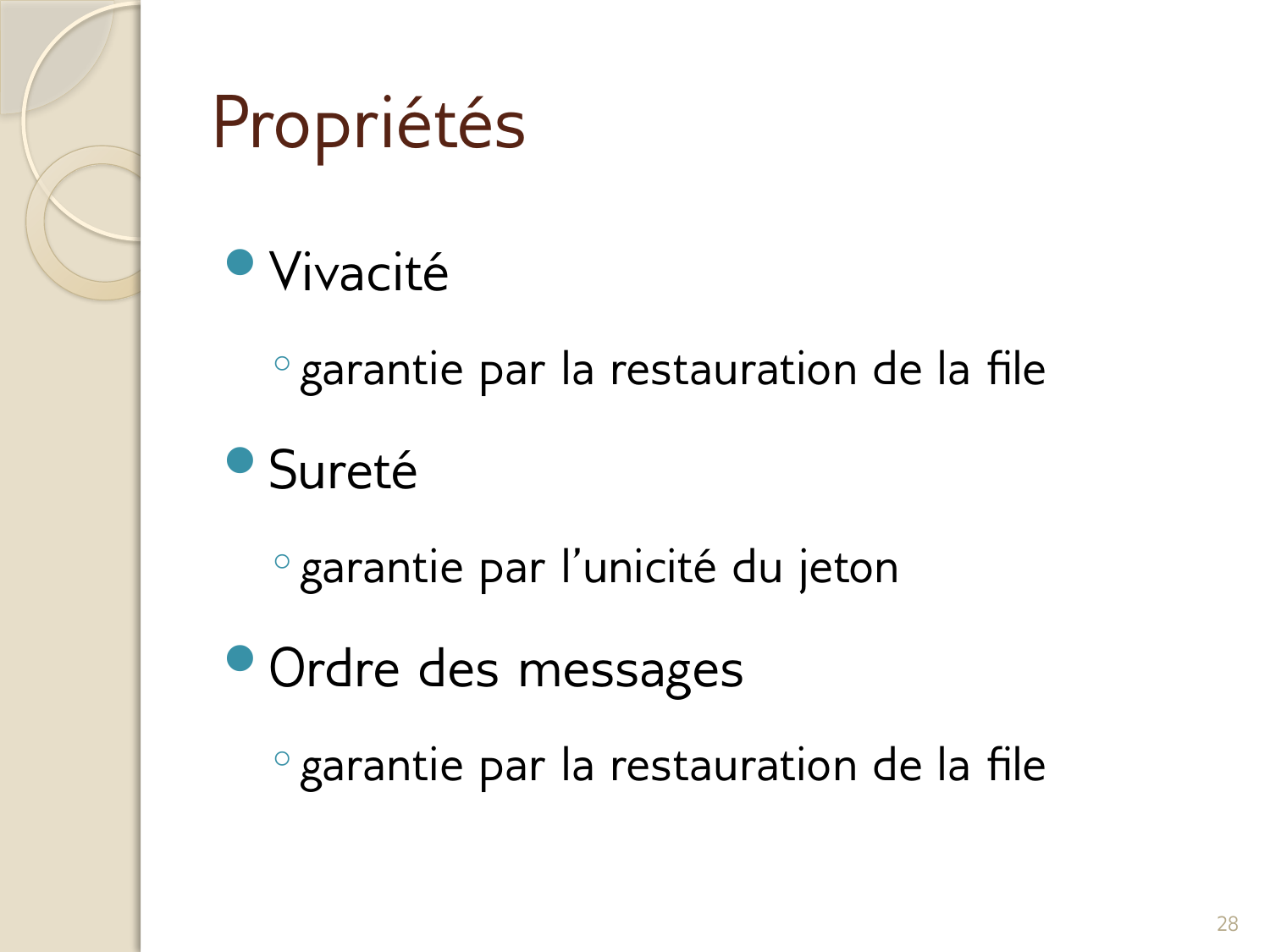

# Propriétés
Vivacité
garantie par la restauration de la file
Sureté
garantie par l’unicité du jeton
Ordre des messages
garantie par la restauration de la file
28